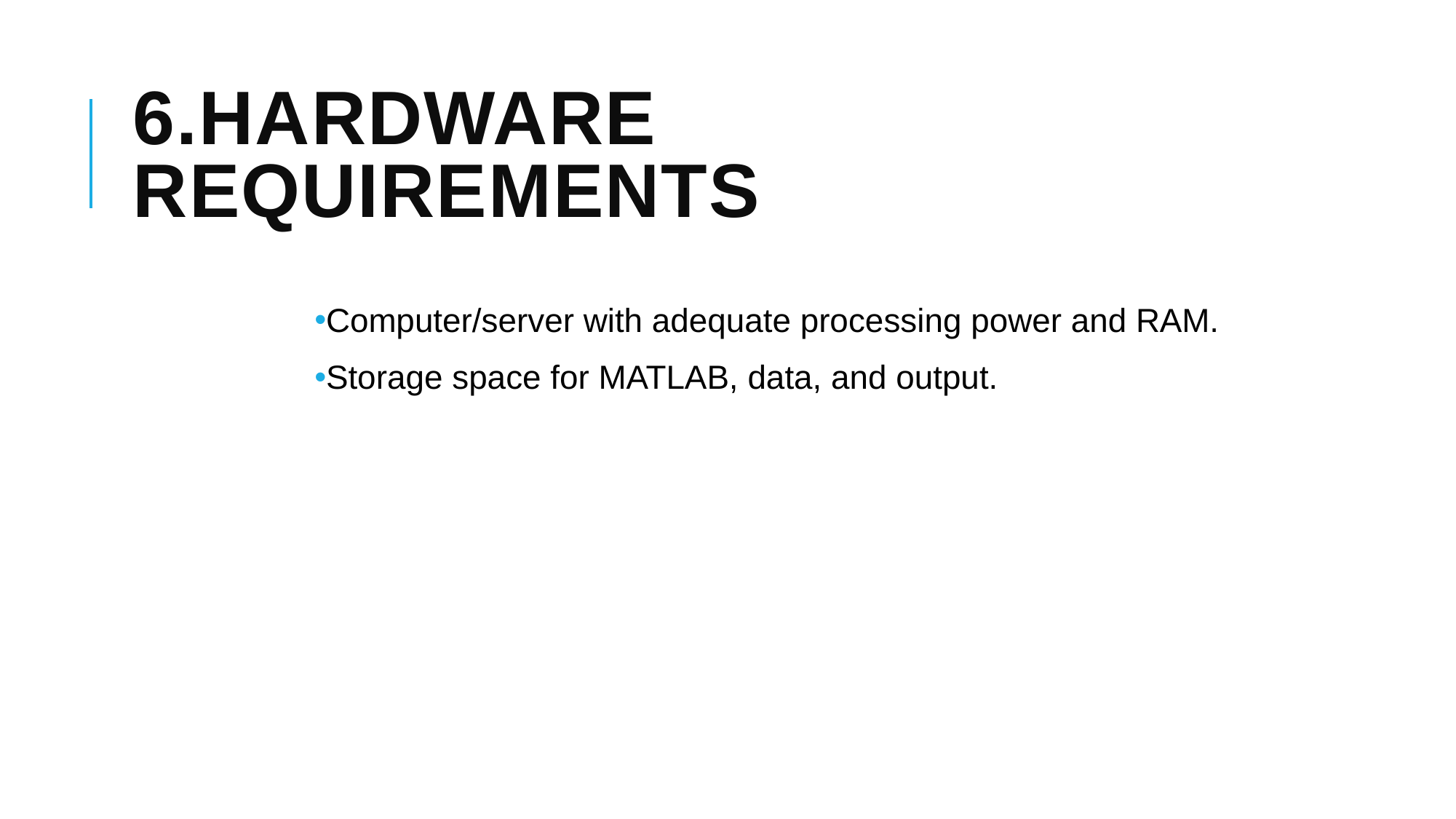

# 6.Hardware Requirements
Computer/server with adequate processing power and RAM.
Storage space for MATLAB, data, and output.